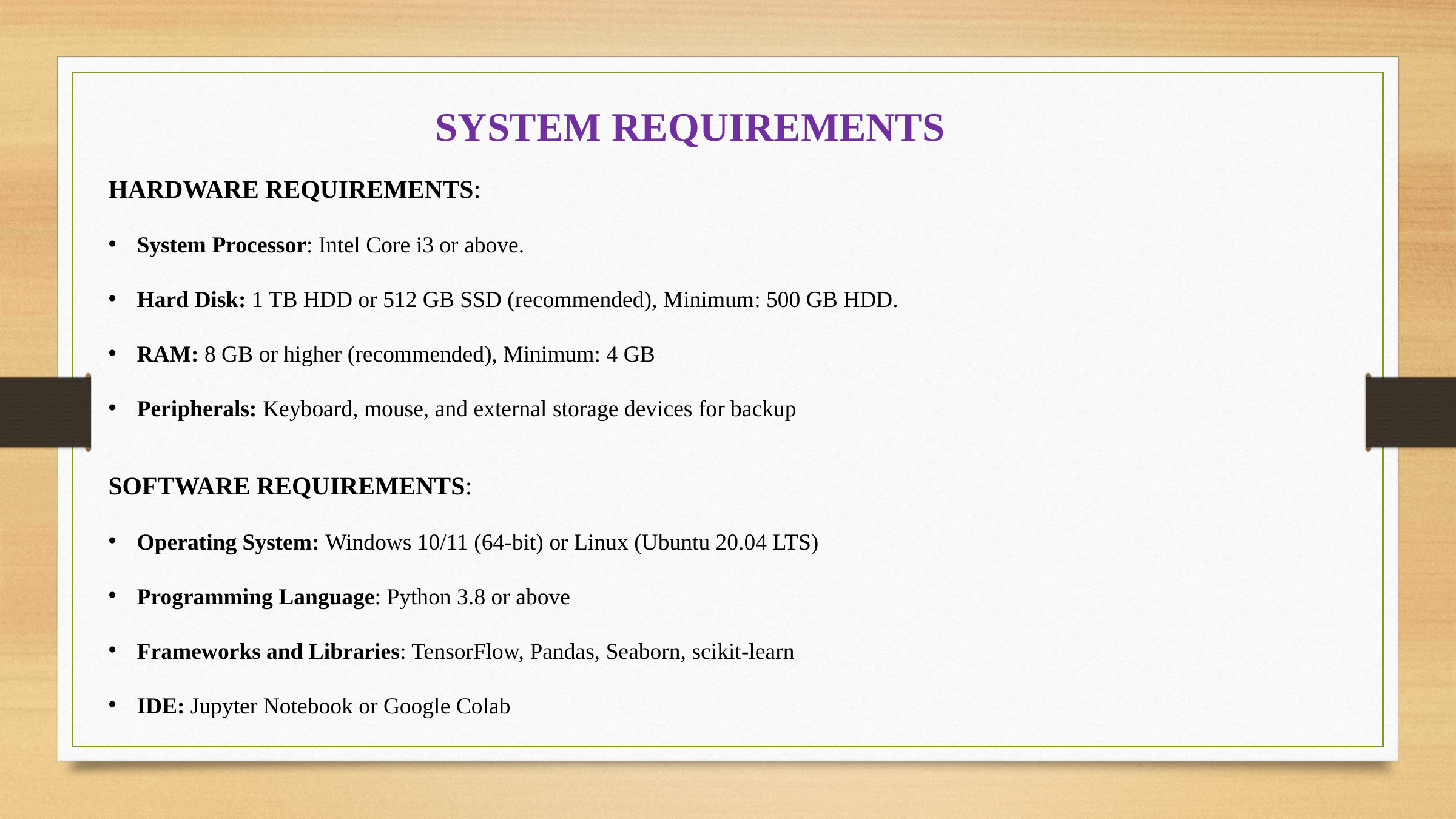

SYSTEM REQUIREMENTS

HARDWARE REQUIREMENTS:
System Processor: Intel Core i3 or above.
Hard Disk: 1 TB HDD or 512 GB SSD (recommended), Minimum: 500 GB HDD.
RAM: 8 GB or higher (recommended), Minimum: 4 GB
Peripherals: Keyboard, mouse, and external storage devices for backup

SOFTWARE REQUIREMENTS:
Operating System: Windows 10/11 (64-bit) or Linux (Ubuntu 20.04 LTS)
Programming Language: Python 3.8 or above
Frameworks and Libraries: TensorFlow, Pandas, Seaborn, scikit-learn
IDE: Jupyter Notebook or Google Colab